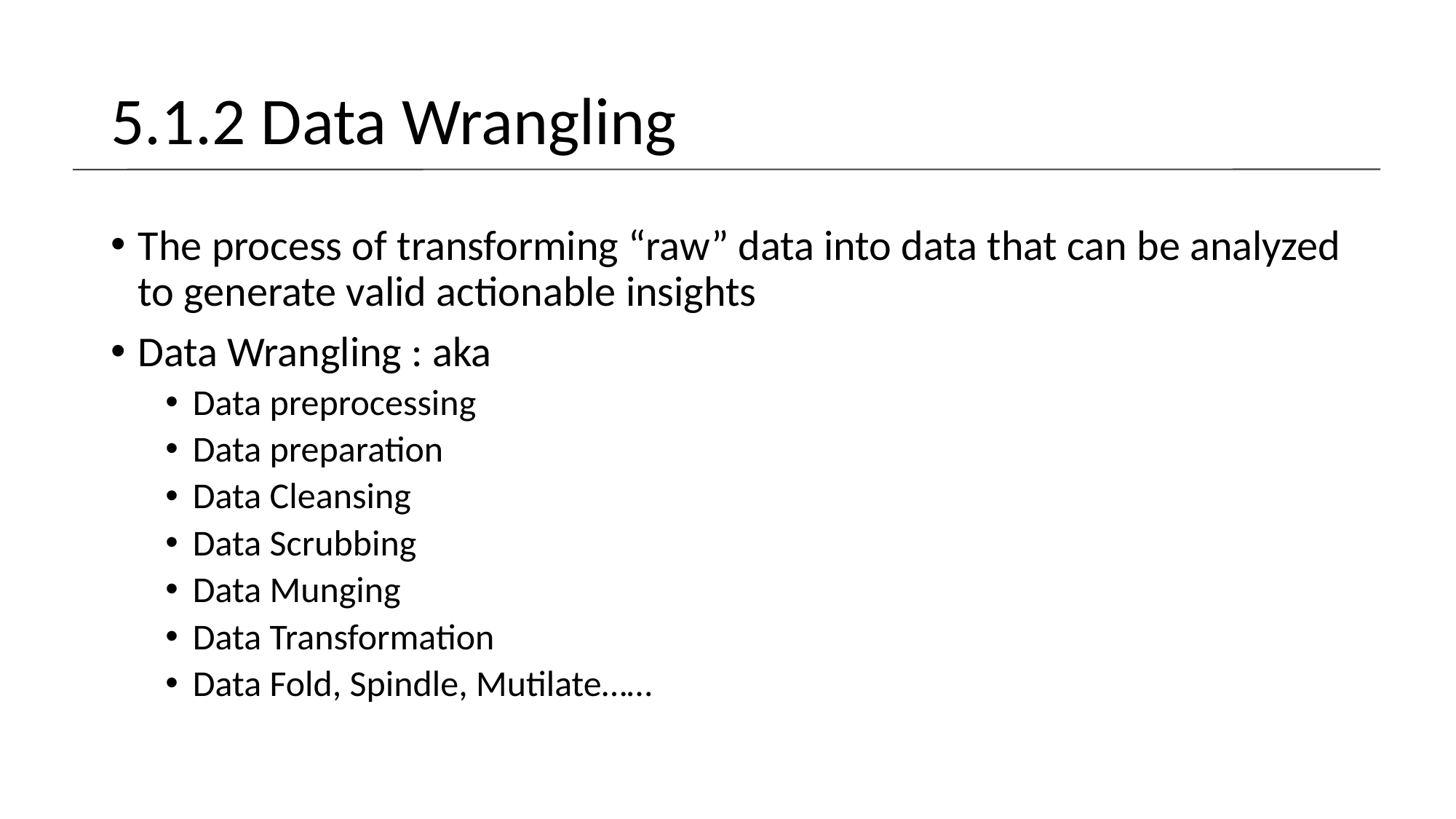

# 5.1.2 Data Wrangling
The process of transforming “raw” data into data that can be analyzed to generate valid actionable insights
Data Wrangling : aka
Data preprocessing
Data preparation
Data Cleansing
Data Scrubbing
Data Munging
Data Transformation
Data Fold, Spindle, Mutilate……